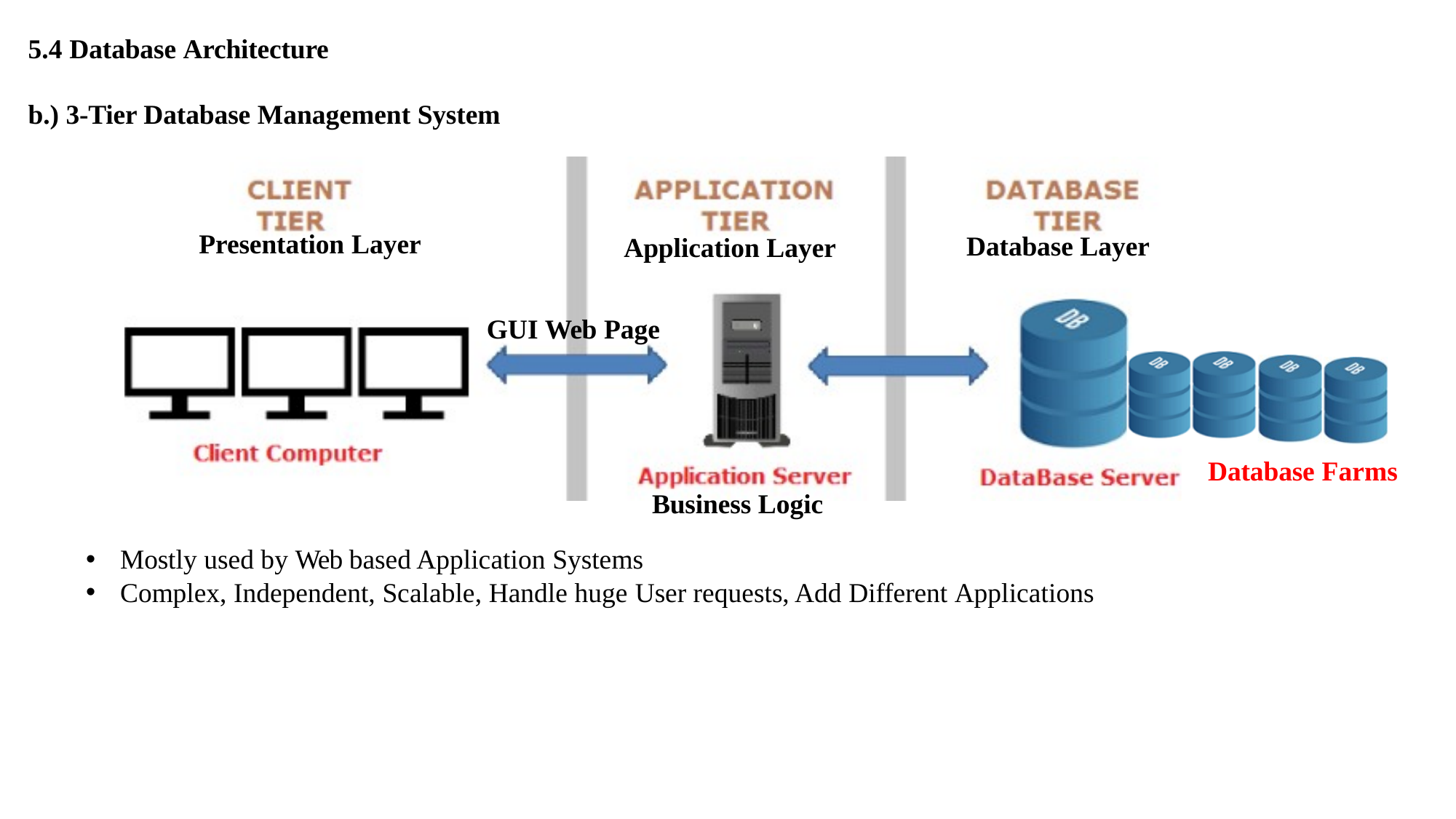

# 5.4 Database Architecture
b.) 3-Tier Database Management System

Presentation Layer
Database Layer
Application Layer
GUI Web Page

Database Farms
Business Logic
Mostly used by Web based Application Systems
Complex, Independent, Scalable, Handle huge User requests, Add Different Applications